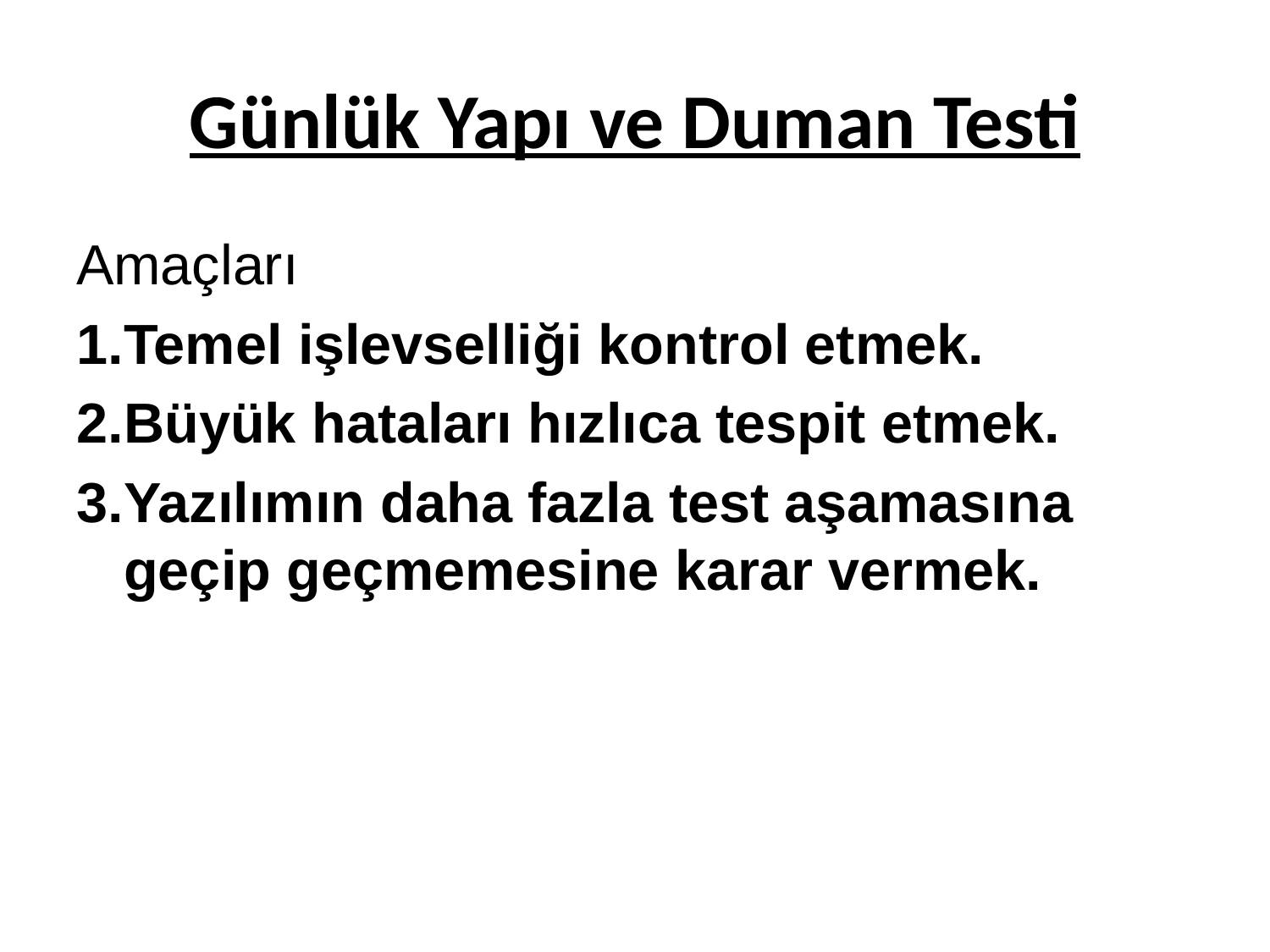

# Günlük Yapı ve Duman Testi
Amaçları
Temel işlevselliği kontrol etmek.
Büyük hataları hızlıca tespit etmek.
Yazılımın daha fazla test aşamasına geçip geçmemesine karar vermek.